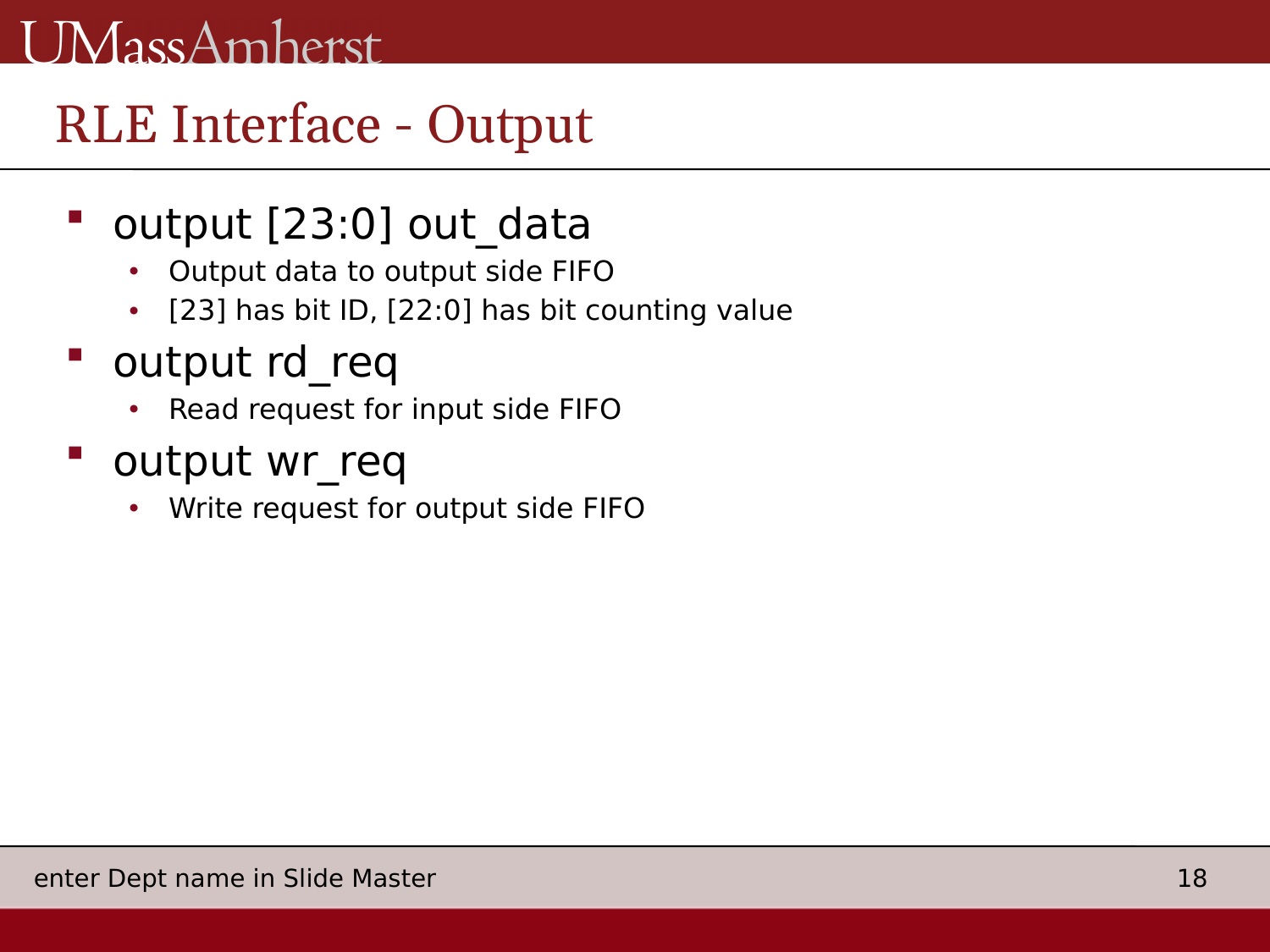

# RLE Interface - Output
output [23:0] out_data
Output data to output side FIFO
[23] has bit ID, [22:0] has bit counting value
output rd_req
Read request for input side FIFO
output wr_req
Write request for output side FIFO